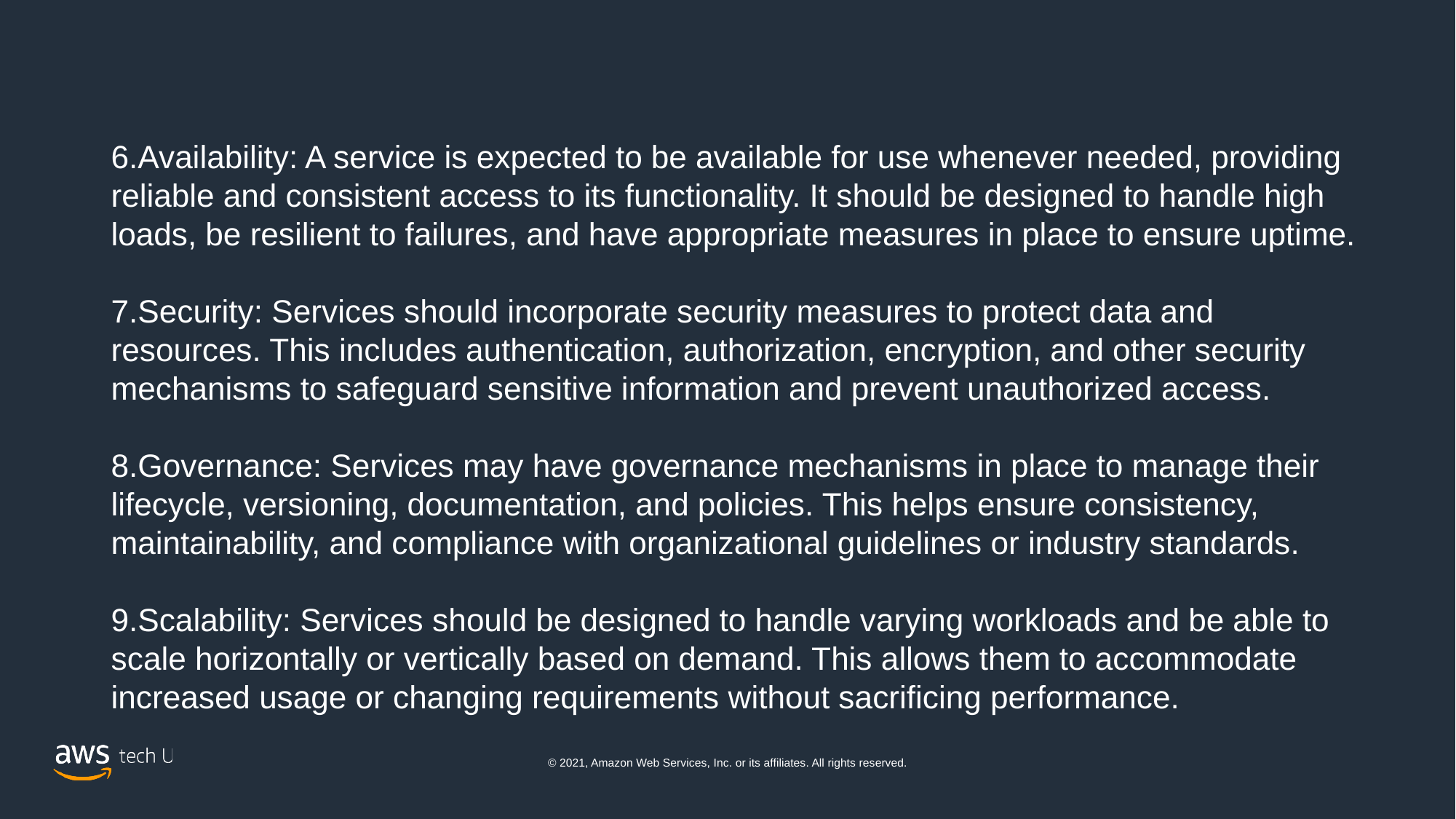

6.Availability: A service is expected to be available for use whenever needed, providing reliable and consistent access to its functionality. It should be designed to handle high loads, be resilient to failures, and have appropriate measures in place to ensure uptime.

7.Security: Services should incorporate security measures to protect data and resources. This includes authentication, authorization, encryption, and other security mechanisms to safeguard sensitive information and prevent unauthorized access.

8.Governance: Services may have governance mechanisms in place to manage their lifecycle, versioning, documentation, and policies. This helps ensure consistency, maintainability, and compliance with organizational guidelines or industry standards.

9.Scalability: Services should be designed to handle varying workloads and be able to scale horizontally or vertically based on demand. This allows them to accommodate increased usage or changing requirements without sacrificing performance.